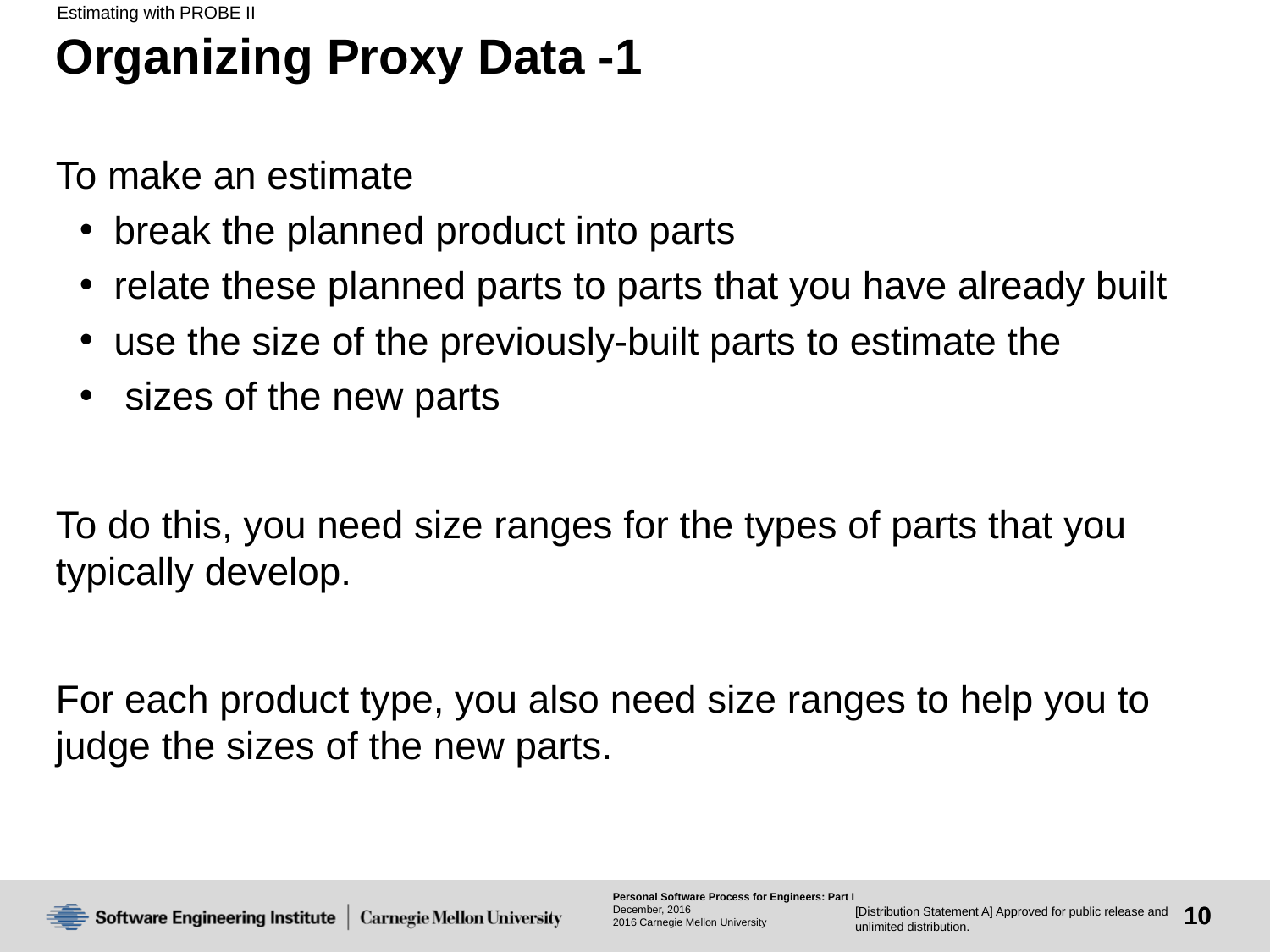

Estimating with PROBE II
# Organizing Proxy Data -1
To make an estimate
 break the planned product into parts
 relate these planned parts to parts that you have already built
 use the size of the previously-built parts to estimate the
  sizes of the new parts

To do this, you need size ranges for the types of parts that you typically develop.

For each product type, you also need size ranges to help you to judge the sizes of the new parts.